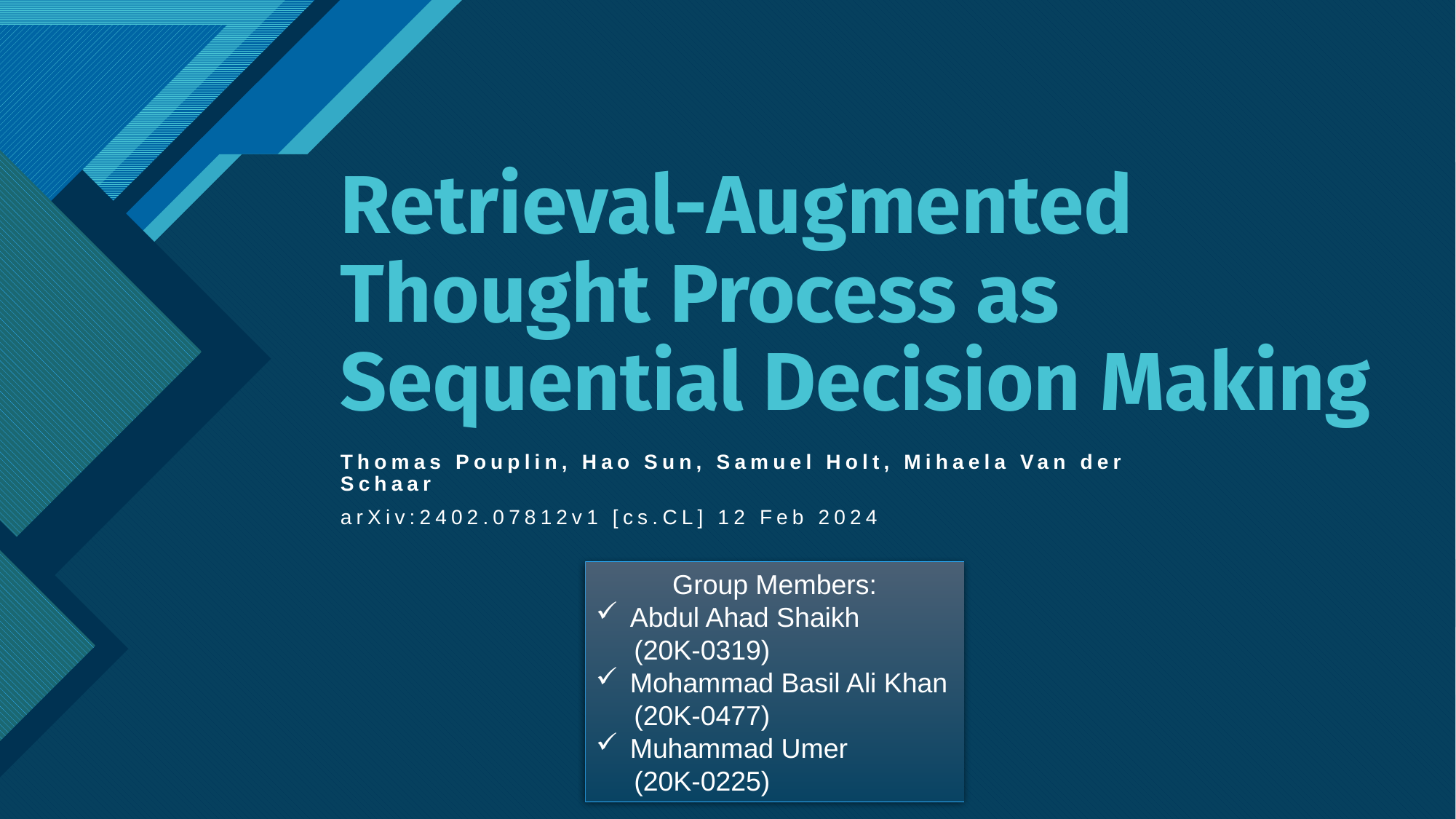

# Retrieval-Augmented Thought Process as Sequential Decision Making
Thomas Pouplin, Hao Sun, Samuel Holt, Mihaela Van der Schaar
arXiv:2402.07812v1 [cs.CL] 12 Feb 2024
Group Members:
Abdul Ahad Shaikh
     (20K-0319)
Mohammad Basil Ali Khan
     (20K-0477)
Muhammad Umer
     (20K-0225)